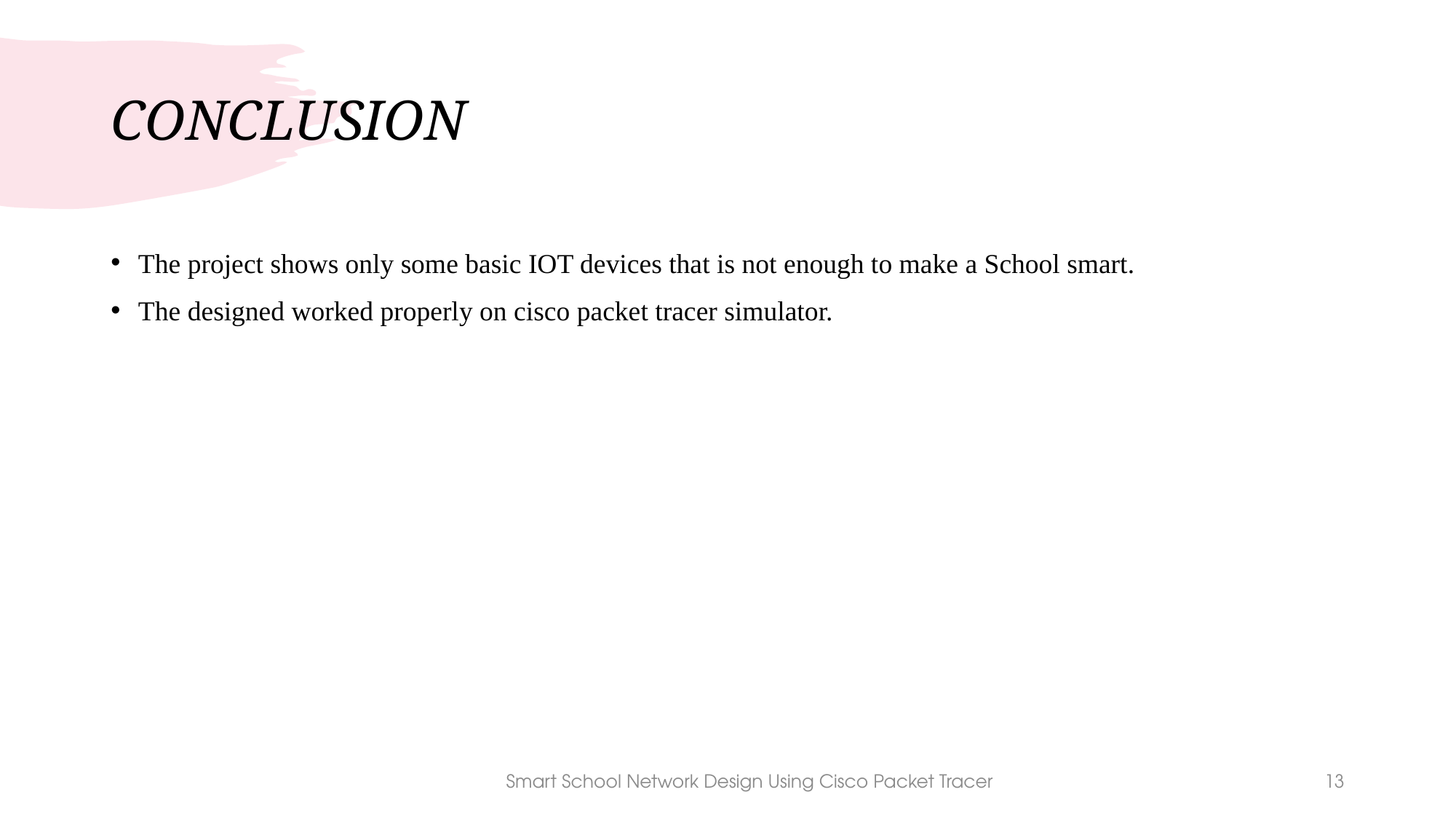

# CONCLUSION
The project shows only some basic IOT devices that is not enough to make a School smart.
The designed worked properly on cisco packet tracer simulator.
Smart School Network Design Using Cisco Packet Tracer
13